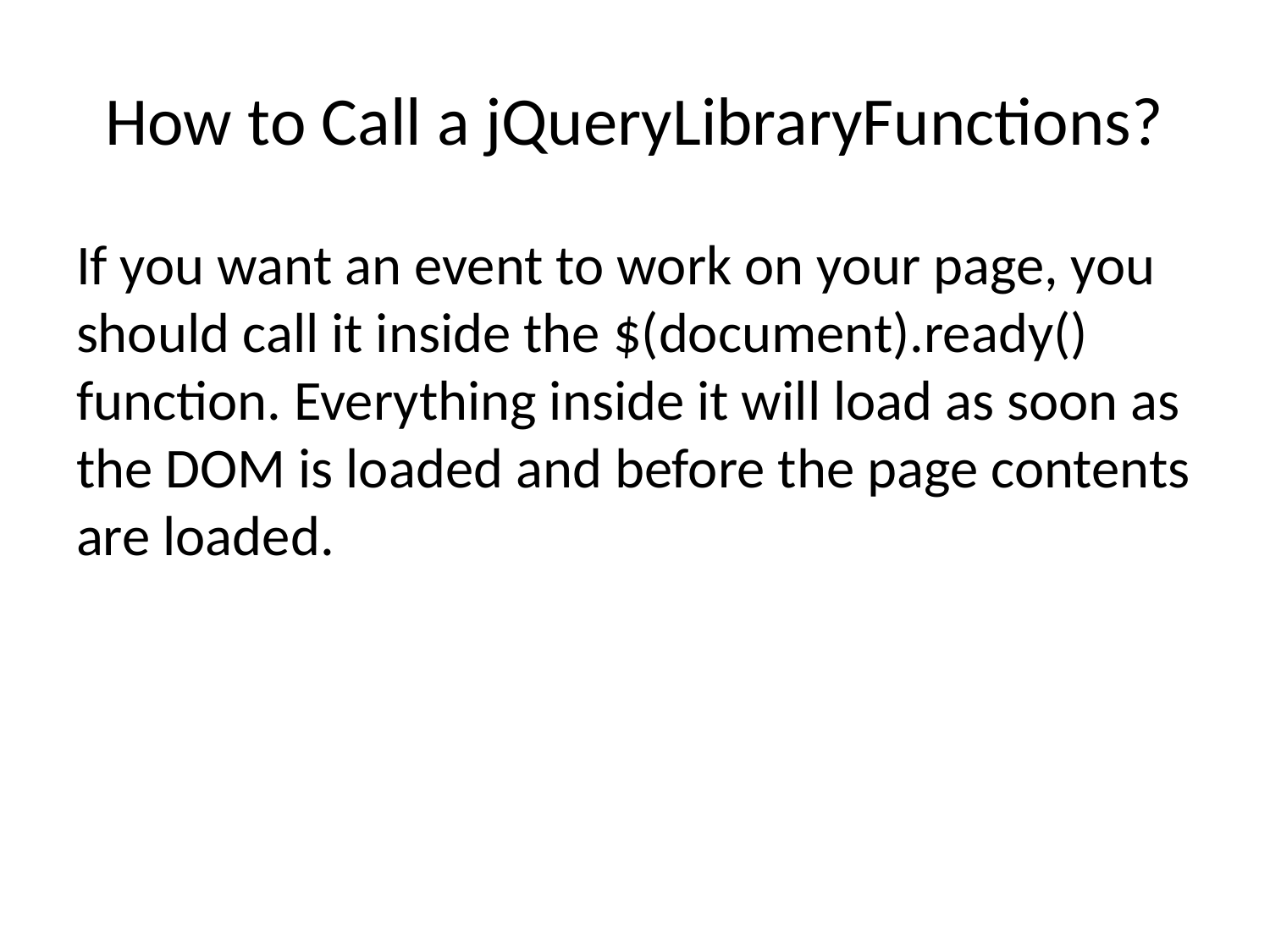

# How to Call a jQueryLibraryFunctions?
If you want an event to work on your page, you should call it inside the $(document).ready() function. Everything inside it will load as soon as the DOM is loaded and before the page contents are loaded.